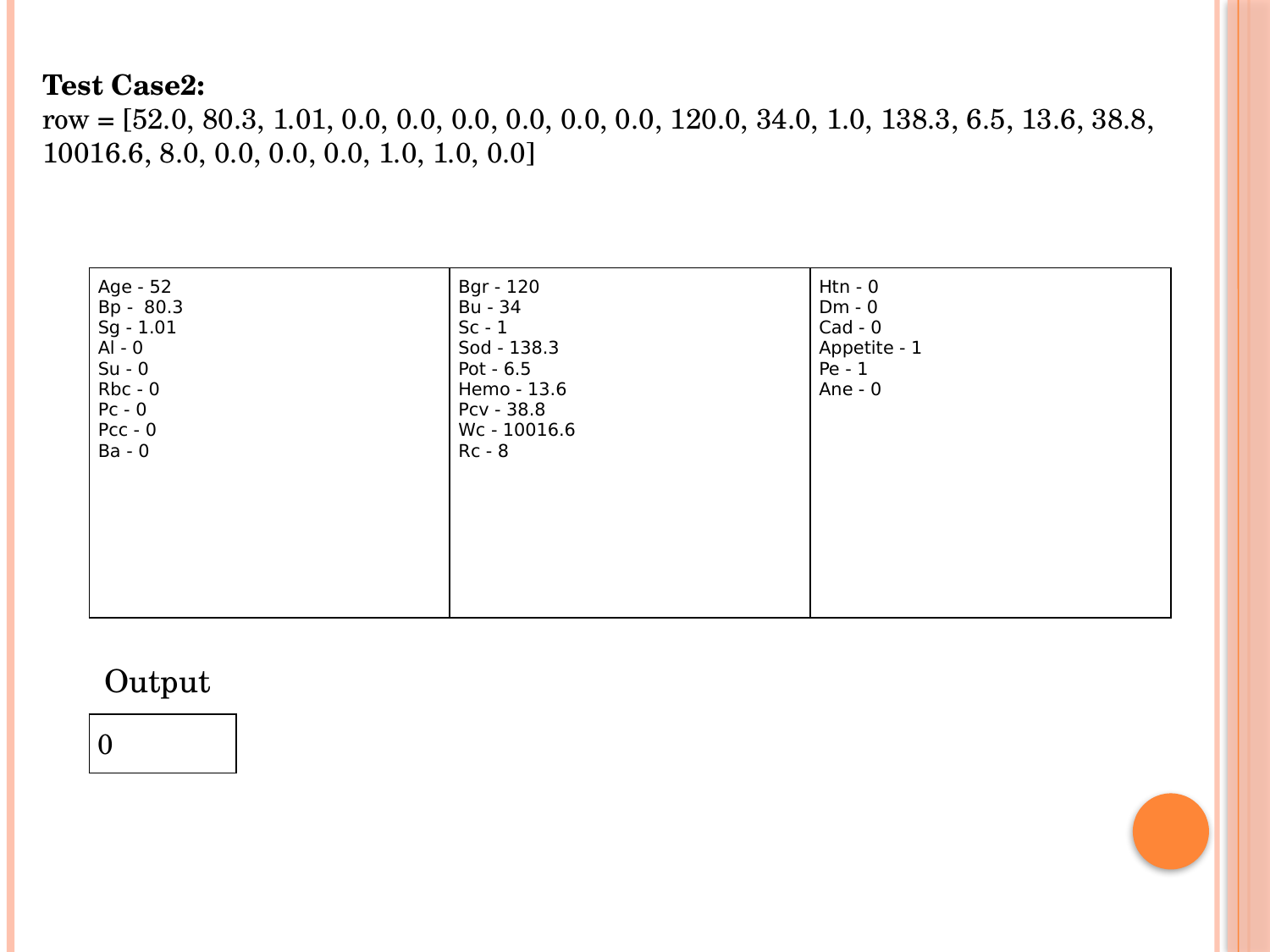

Test Case2:
row = [52.0, 80.3, 1.01, 0.0, 0.0, 0.0, 0.0, 0.0, 0.0, 120.0, 34.0, 1.0, 138.3, 6.5, 13.6, 38.8, 10016.6, 8.0, 0.0, 0.0, 0.0, 1.0, 1.0, 0.0]

| Age - 52 Bp -  80.3 Sg - 1.01 Al - 0 Su - 0 Rbc - 0 Pc - 0 Pcc - 0 Ba - 0 | Bgr - 120 Bu - 34 Sc - 1 Sod - 138.3 Pot - 6.5 Hemo - 13.6 Pcv - 38.8 Wc - 10016.6 Rc - 8 | Htn - 0 Dm - 0 Cad - 0 Appetite - 1 Pe - 1 Ane - 0 |
| --- | --- | --- |
Output
| 0 |
| --- |